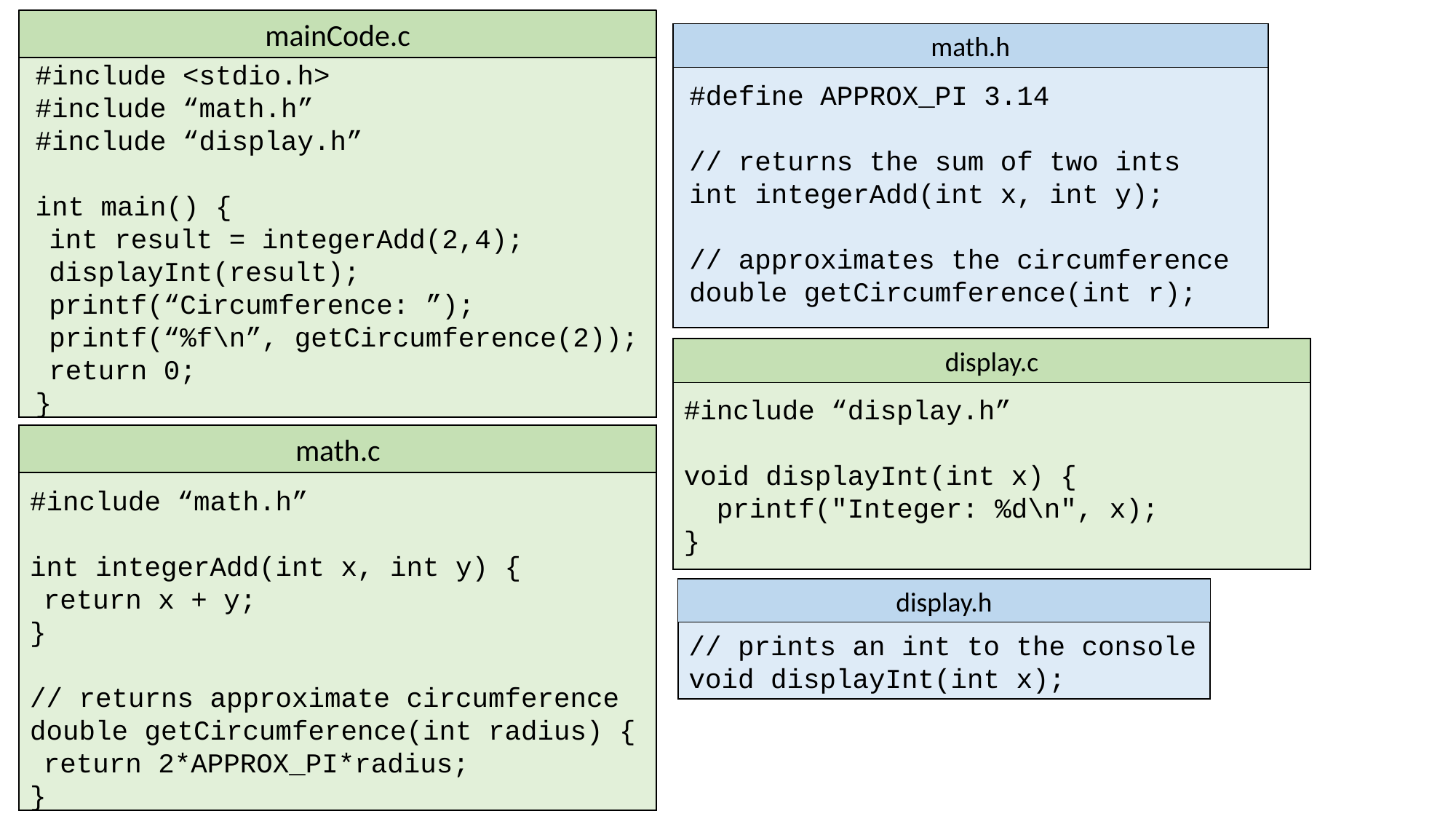

mainCode.c

math.h
#define APPROX_PI 3.14

// returns the sum of two ints
int integerAdd(int x, int y);

// approximates the circumference
double getCircumference(int r);
#include <stdio.h>
#include “math.h”
#include “display.h”

int main() {
	int result = integerAdd(2,4);
	displayInt(result);
	printf(“Circumference: ”);
	printf(“%f\n”, getCircumference(2));
	return 0;
}

display.c
#include “display.h”

void displayInt(int x) {
  printf("Integer: %d\n", x);
}

math.c
#include “math.h”

int integerAdd(int x, int y) {
	return x + y;
}

// returns approximate circumference
double getCircumference(int radius) {
	return 2*APPROX_PI*radius;
}

display.h
// prints an int to the console
void displayInt(int x);